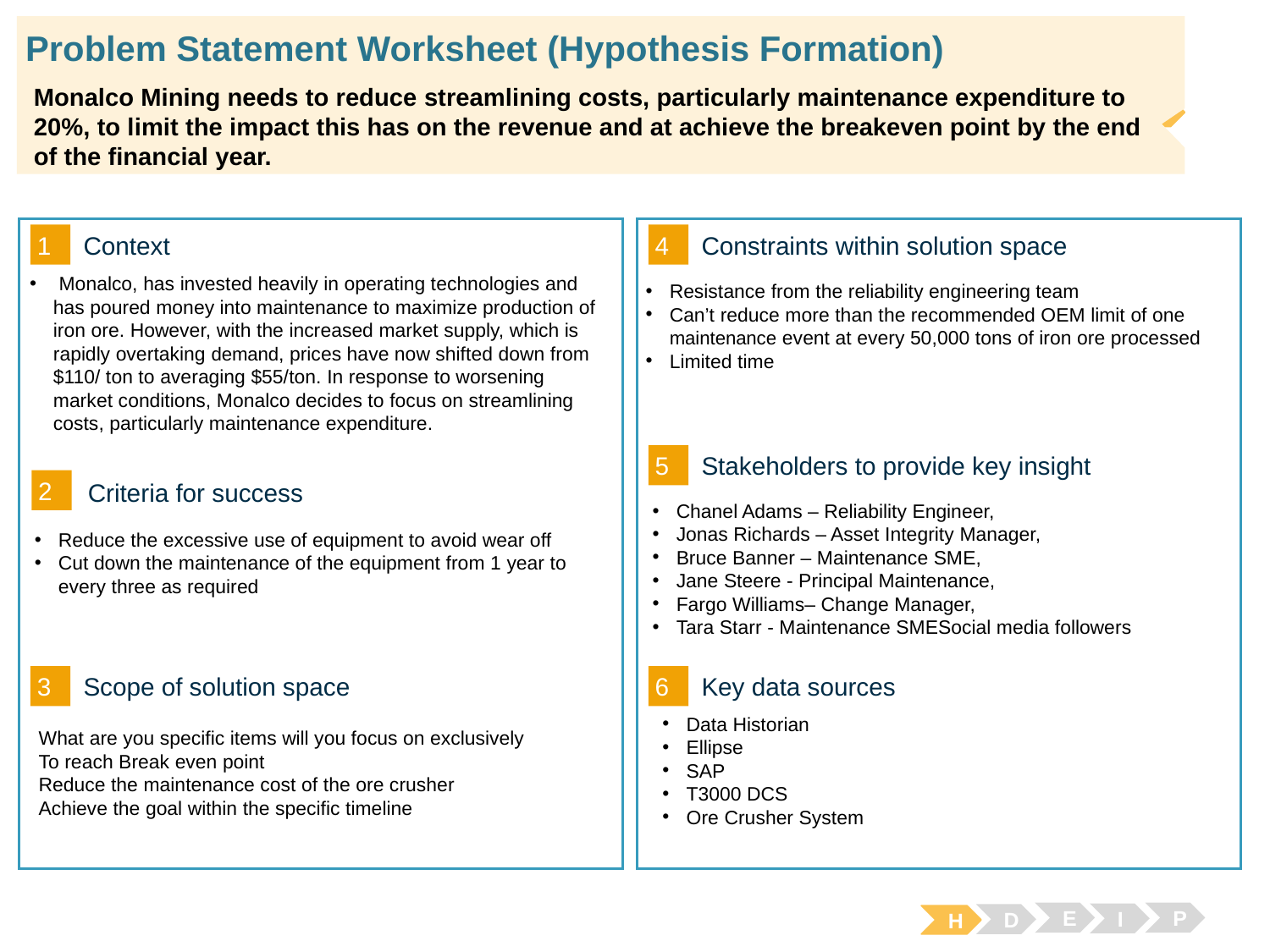

# Problem Statement Worksheet (Hypothesis Formation)
Monalco Mining needs to reduce streamlining costs, particularly maintenance expenditure to 20%, to limit the impact this has on the revenue and at achieve the breakeven point by the end of the financial year.
H

1
4
Context
Constraints within solution space
 Monalco, has invested heavily in operating technologies and has poured money into maintenance to maximize production of iron ore. However, with the increased market supply, which is rapidly overtaking demand, prices have now shifted down from $110/ ton to averaging $55/ton. In response to worsening market conditions, Monalco decides to focus on streamlining costs, particularly maintenance expenditure.
Resistance from the reliability engineering team
Can’t reduce more than the recommended OEM limit of one maintenance event at every 50,000 tons of iron ore processed
Limited time
5
Stakeholders to provide key insight
2
Criteria for success
Chanel Adams – Reliability Engineer,
Jonas Richards – Asset Integrity Manager,
Bruce Banner – Maintenance SME,
Jane Steere - Principal Maintenance,
Fargo Williams– Change Manager,
Tara Starr - Maintenance SMESocial media followers
Reduce the excessive use of equipment to avoid wear off
Cut down the maintenance of the equipment from 1 year to every three as required
3
6
Key data sources
Scope of solution space
Data Historian
Ellipse
SAP
T3000 DCS
Ore Crusher System
What are you specific items will you focus on exclusively
To reach Break even point
Reduce the maintenance cost of the ore crusher
Achieve the goal within the specific timeline
E
P
I
D
H